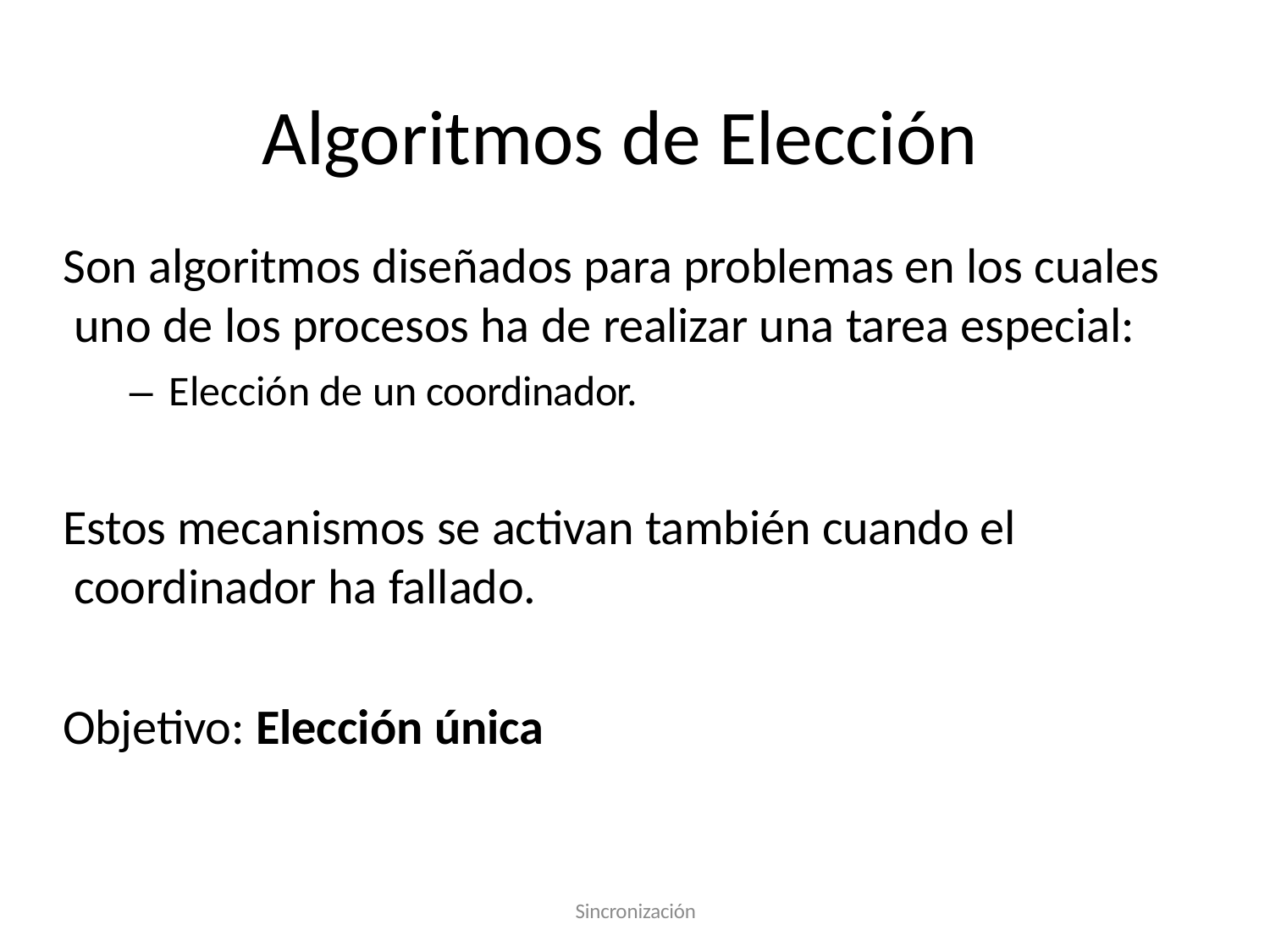

# Algoritmos de Elección
Son algoritmos diseñados para problemas en los cuales  uno de los procesos ha de realizar una tarea especial:
– Elección de un coordinador.

Estos mecanismos se activan también cuando el  coordinador ha fallado.

Objetivo: Elección única
Sincronización